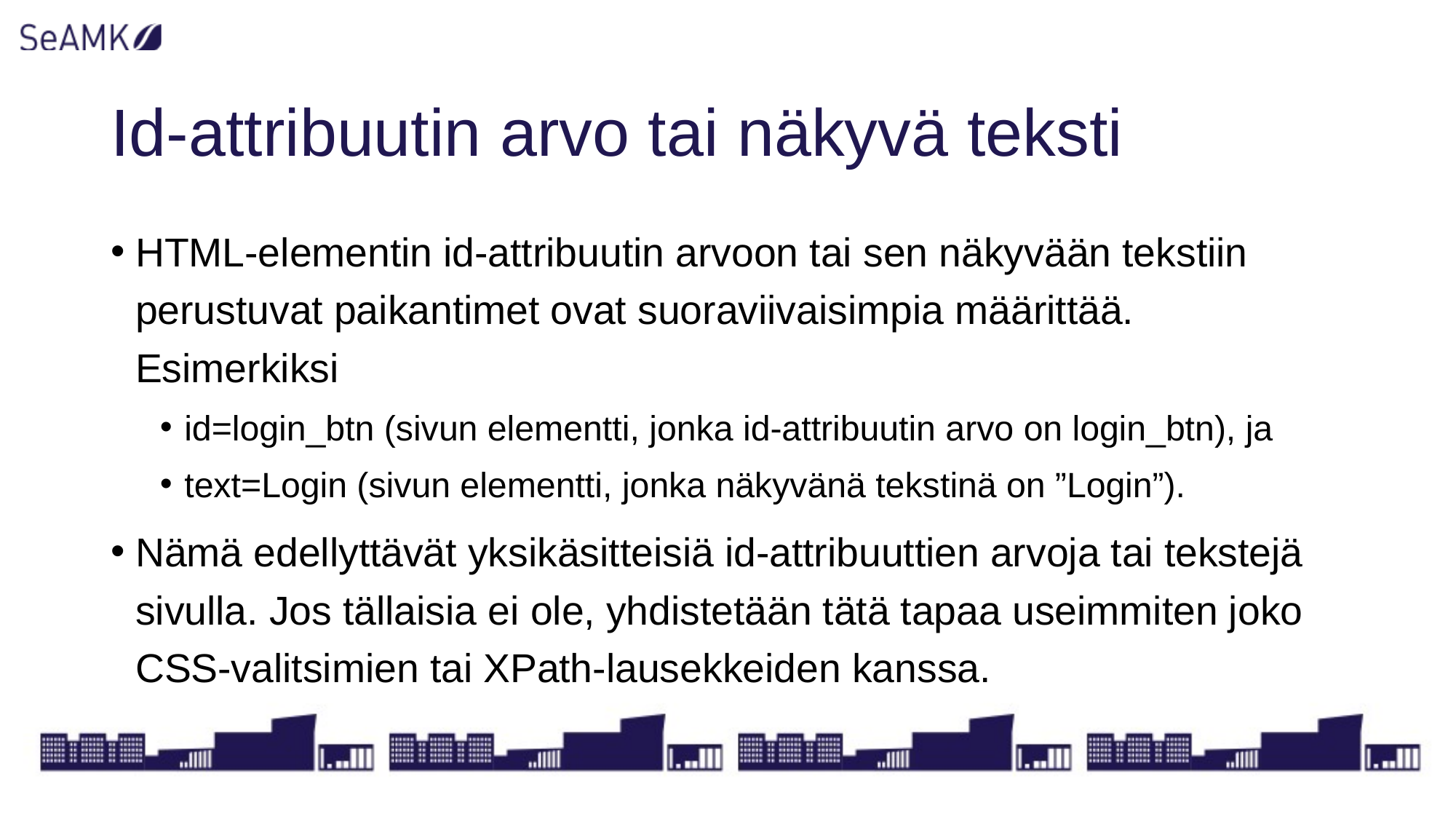

# Id-attribuutin arvo tai näkyvä teksti
HTML-elementin id-attribuutin arvoon tai sen näkyvään tekstiin perustuvat paikantimet ovat suoraviivaisimpia määrittää. Esimerkiksi
id=login_btn (sivun elementti, jonka id-attribuutin arvo on login_btn), ja
text=Login (sivun elementti, jonka näkyvänä tekstinä on ”Login”).
Nämä edellyttävät yksikäsitteisiä id-attribuuttien arvoja tai tekstejä sivulla. Jos tällaisia ei ole, yhdistetään tätä tapaa useimmiten joko CSS-valitsimien tai XPath-lausekkeiden kanssa.